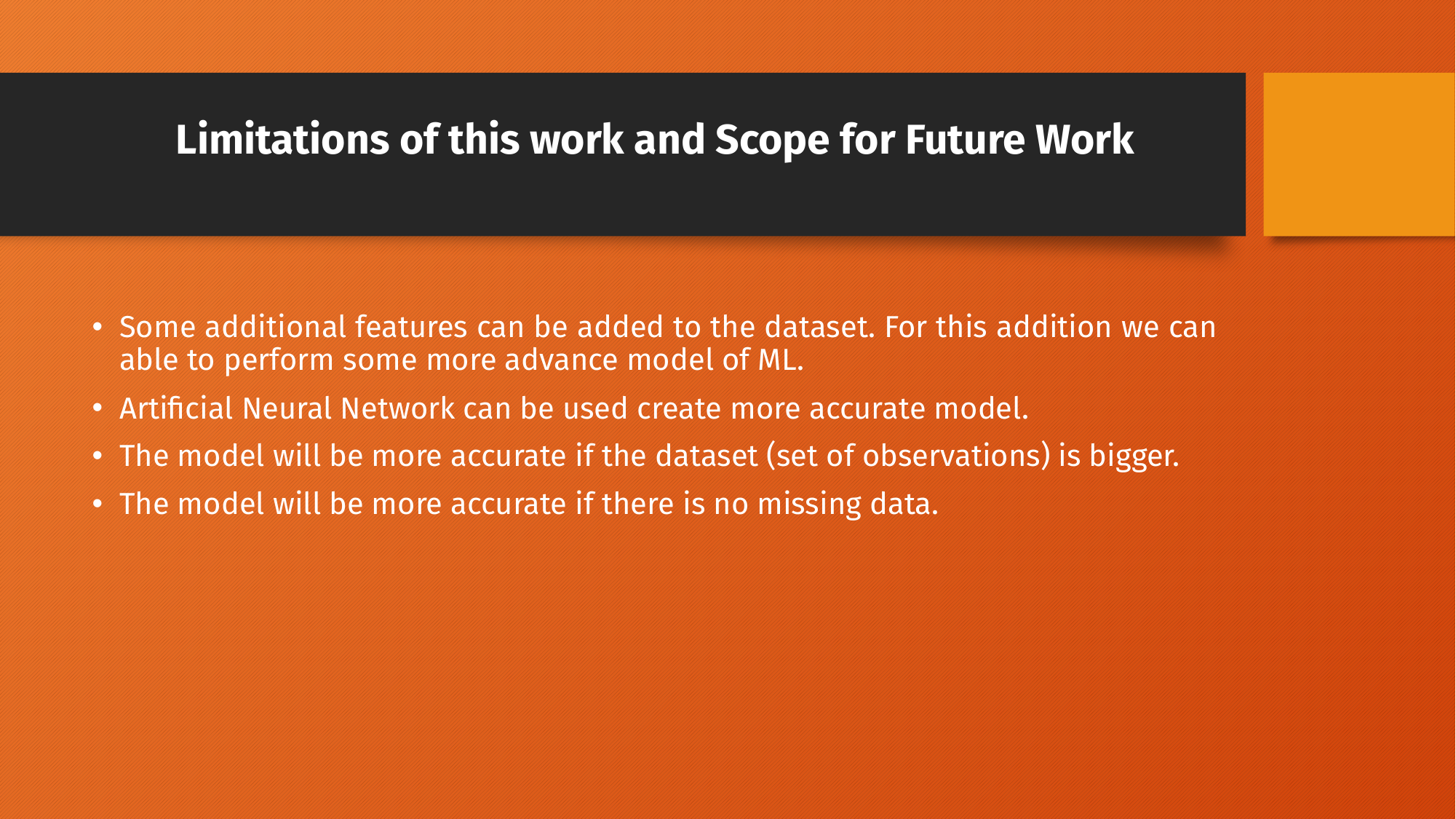

# Limitations of this work and Scope for Future Work
Some additional features can be added to the dataset. For this addition we can able to perform some more advance model of ML.
Artificial Neural Network can be used create more accurate model.
The model will be more accurate if the dataset (set of observations) is bigger.
The model will be more accurate if there is no missing data.